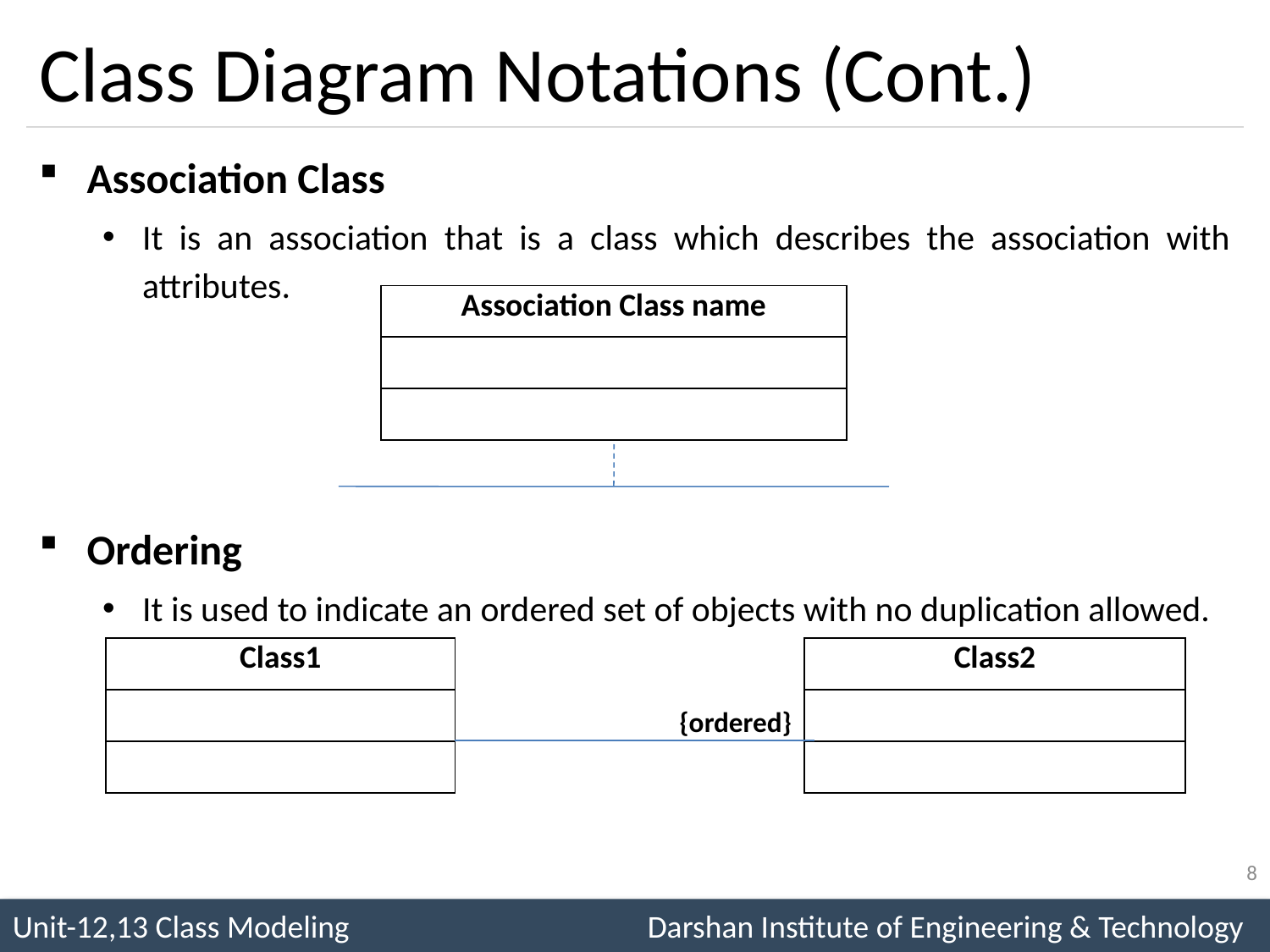

# Class Diagram Notations (Cont.)
Association Class
It is an association that is a class which describes the association with attributes.

Ordering
It is used to indicate an ordered set of objects with no duplication allowed.
| Association Class name |
| --- |
|  |
|  |
| Class1 |
| --- |
|  |
|  |
| Class2 |
| --- |
|  |
|  |
{ordered}
8